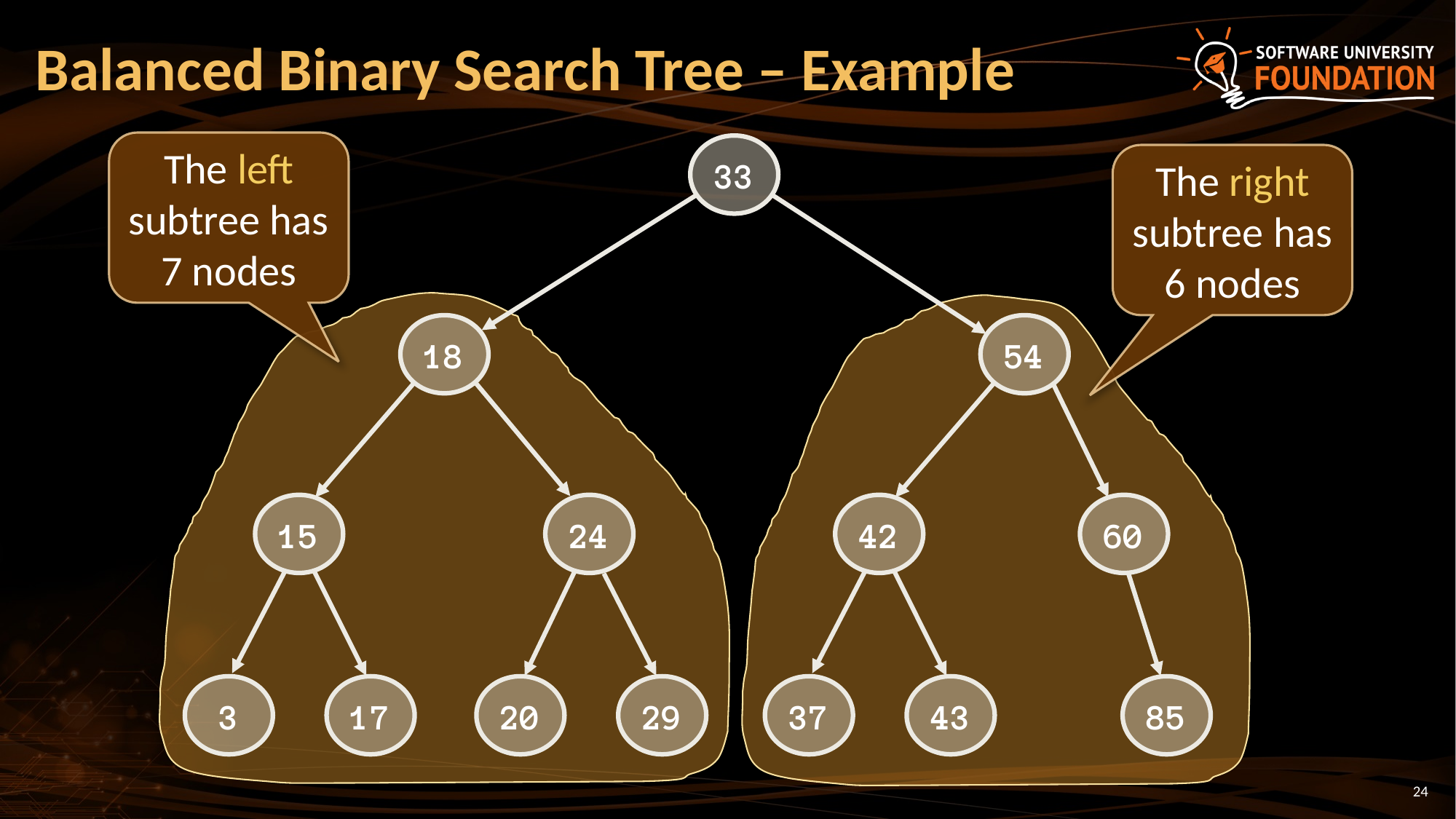

# Balanced Binary Search Tree – Example
The left subtree has 7 nodes
33

18
54

15
24
42
60

3
17
20
29
37
43
85
The right subtree has 6 nodes

24